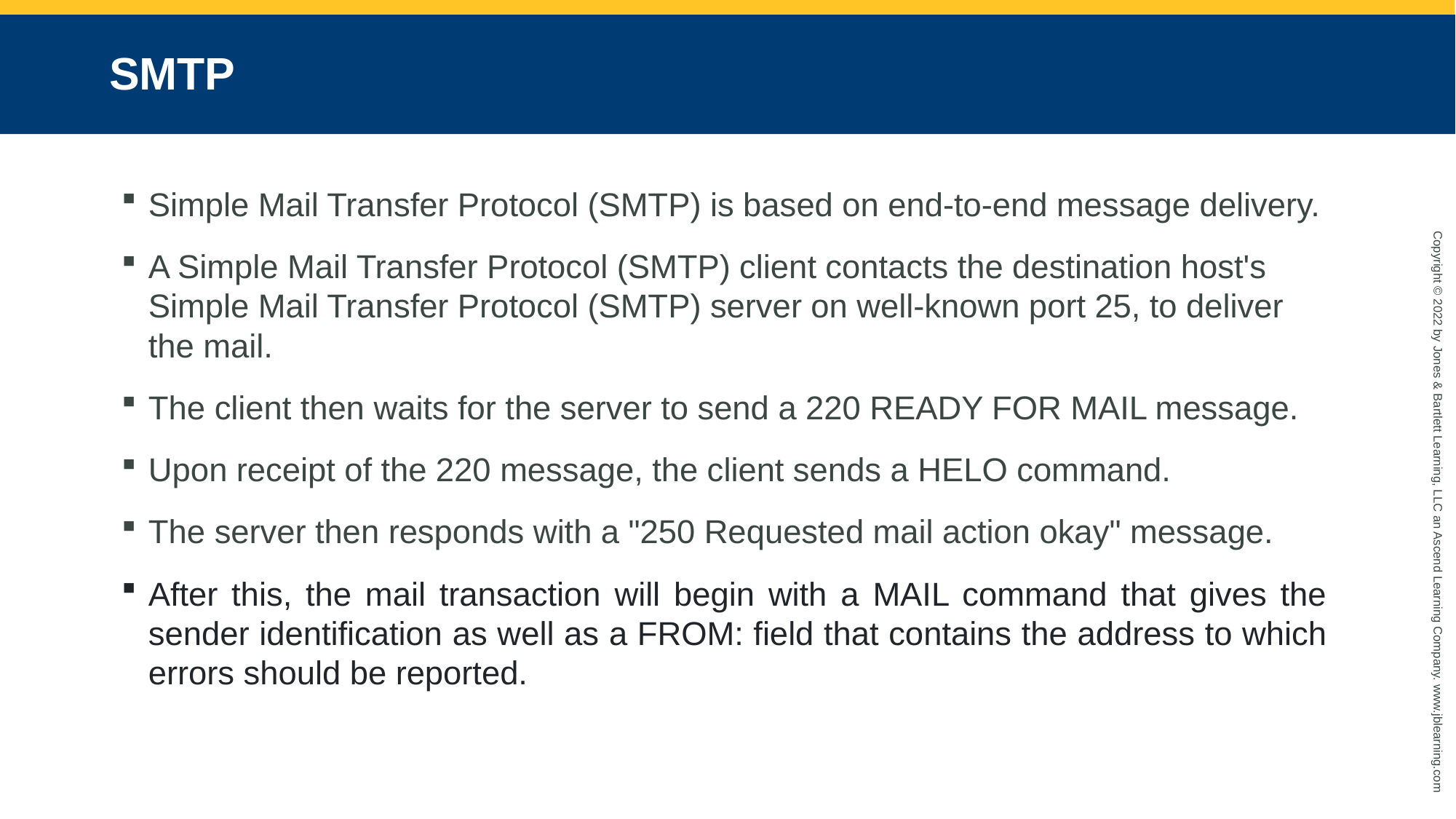

# SMTP
Simple Mail Transfer Protocol (SMTP) is based on end-to-end message delivery.
A Simple Mail Transfer Protocol (SMTP) client contacts the destination host's Simple Mail Transfer Protocol (SMTP) server on well-known port 25, to deliver the mail.
The client then waits for the server to send a 220 READY FOR MAIL message.
Upon receipt of the 220 message, the client sends a HELO command.
The server then responds with a "250 Requested mail action okay" message.
After this, the mail transaction will begin with a MAIL command that gives the sender identification as well as a FROM: field that contains the address to which errors should be reported.